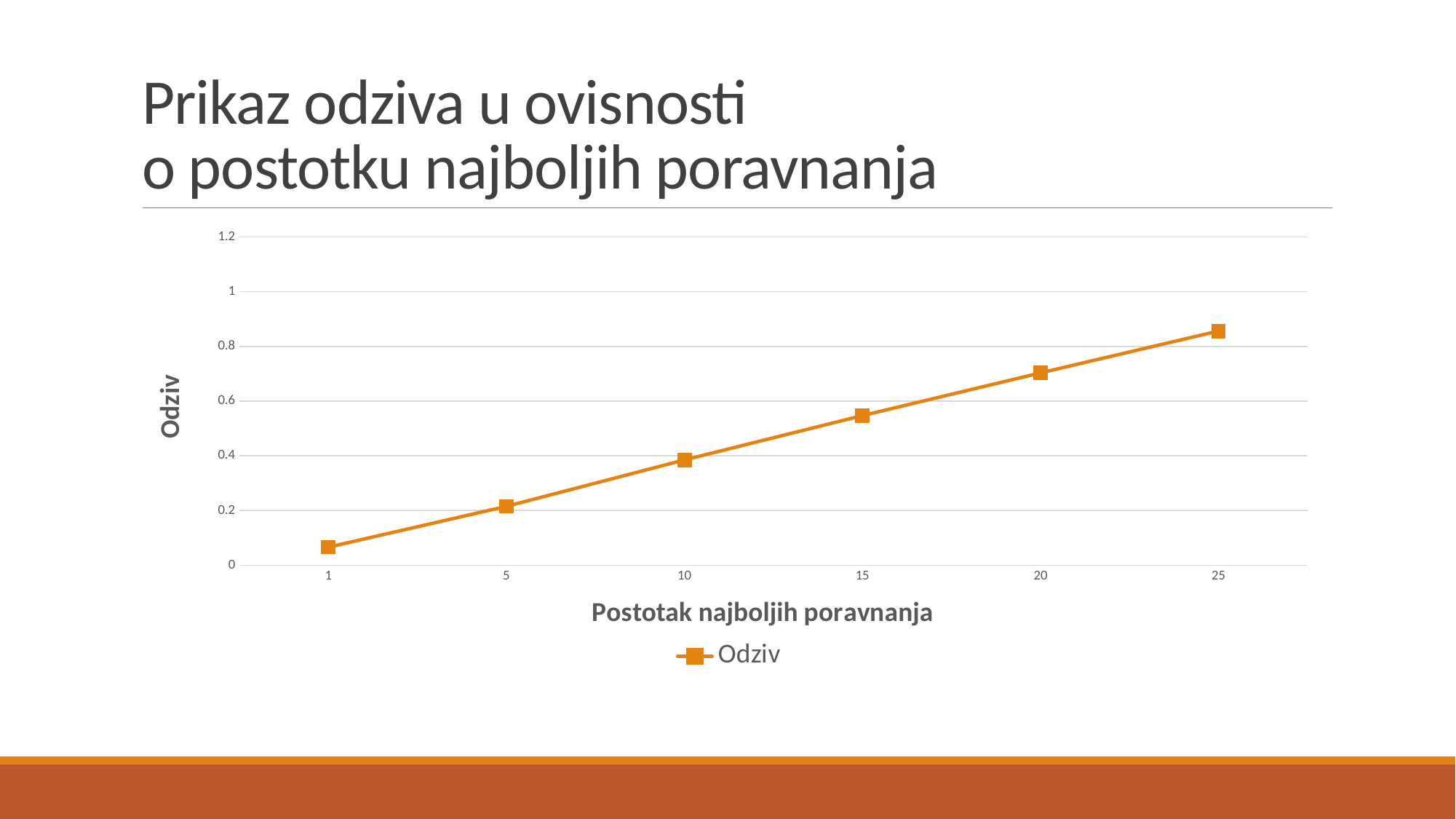

# Prikaz odziva u ovisnosti o postotku najboljih poravnanja

[unsupported chart]